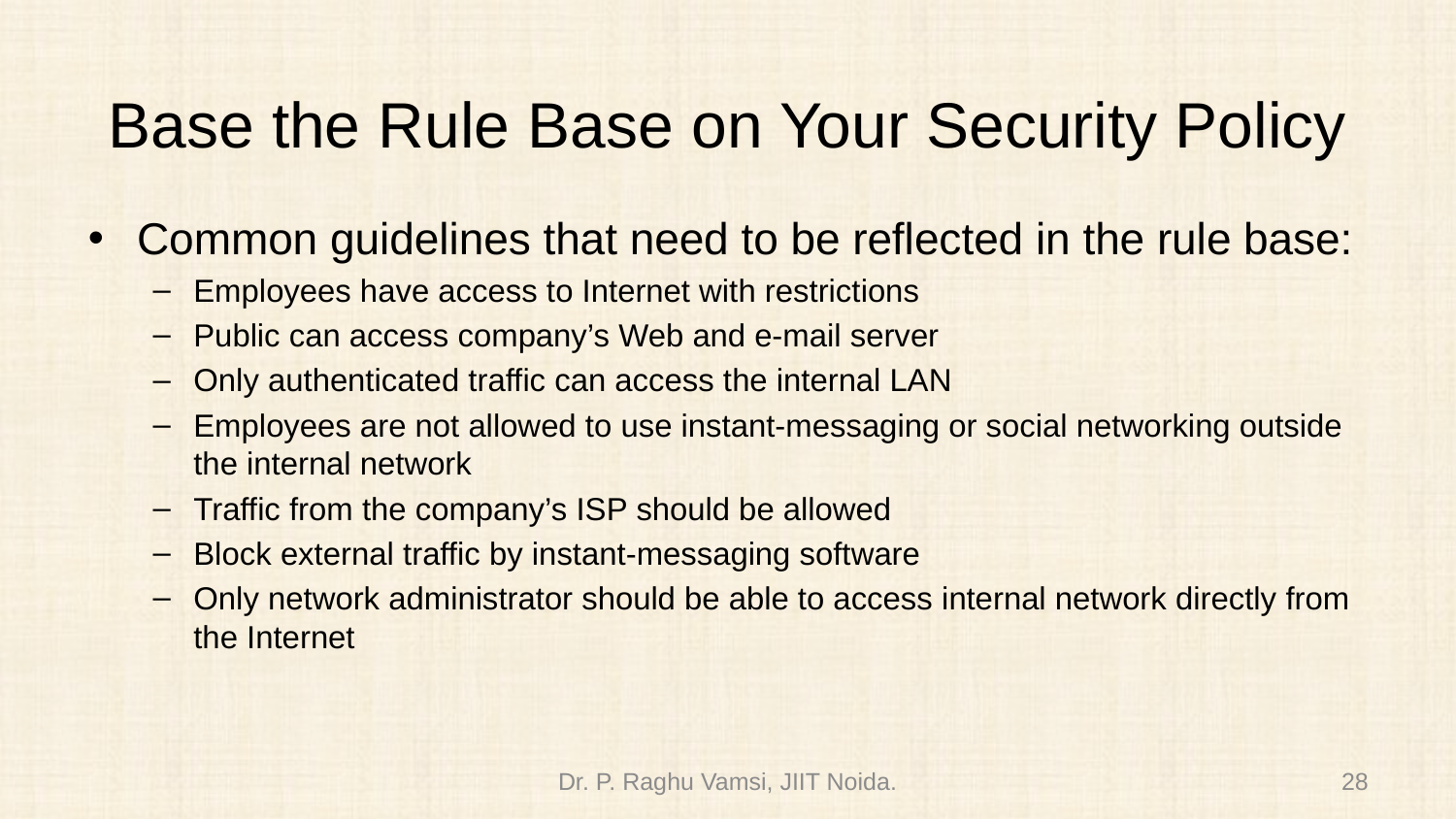

# Base the Rule Base on Your Security Policy
Common guidelines that need to be reflected in the rule base:
Employees have access to Internet with restrictions
Public can access company’s Web and e-mail server
Only authenticated traffic can access the internal LAN
Employees are not allowed to use instant-messaging or social networking outside the internal network
Traffic from the company’s ISP should be allowed
Block external traffic by instant-messaging software
Only network administrator should be able to access internal network directly from the Internet
Dr. P. Raghu Vamsi, JIIT Noida.
28